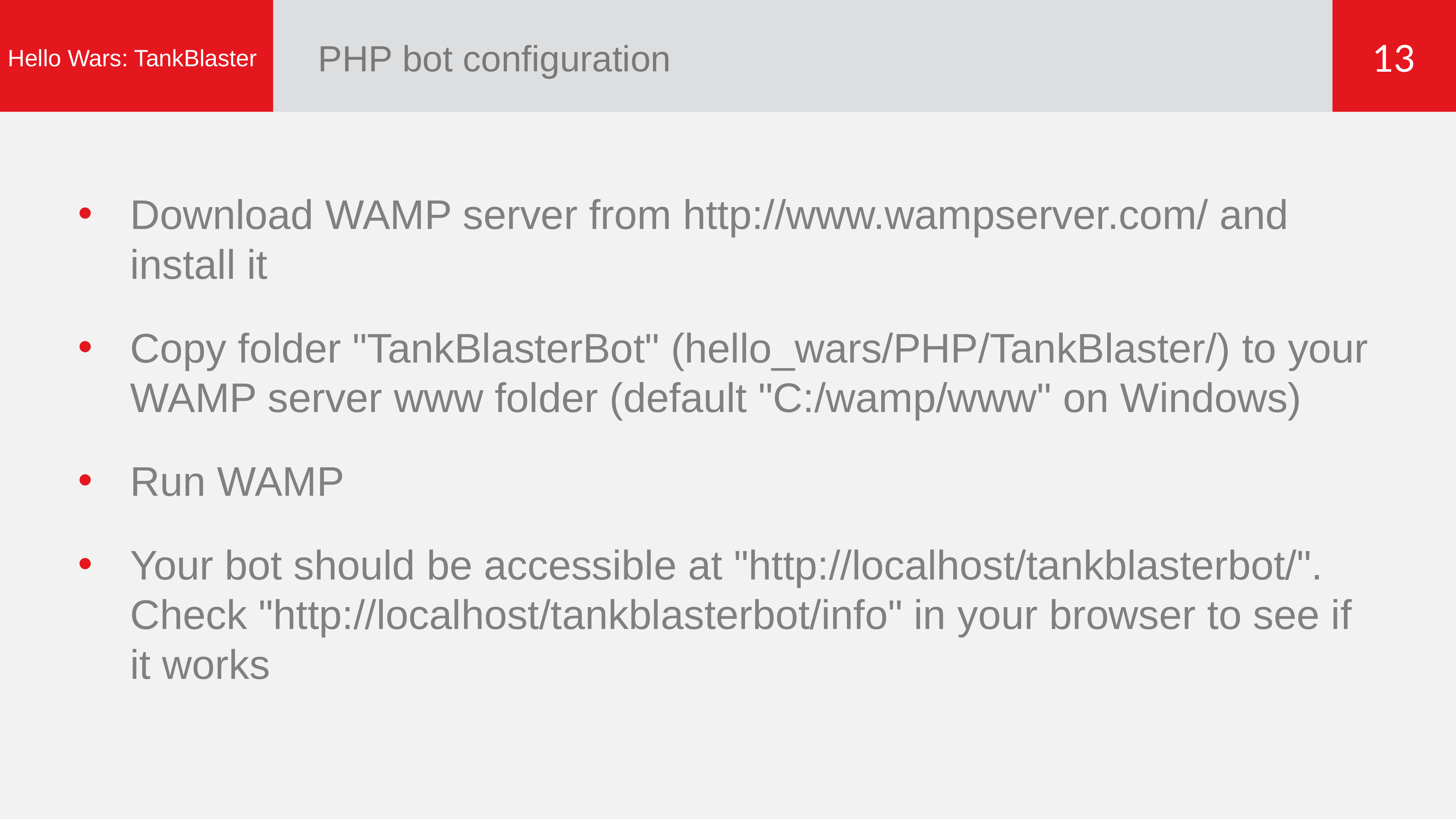

# PHP bot configuration
13
Hello Wars: TankBlaster
Download WAMP server from http://www.wampserver.com/ and install it
Copy folder "TankBlasterBot" (hello_wars/PHP/TankBlaster/) to your WAMP server www folder (default "C:/wamp/www" on Windows)
Run WAMP
Your bot should be accessible at "http://localhost/tankblasterbot/". Check "http://localhost/tankblasterbot/info" in your browser to see if it works